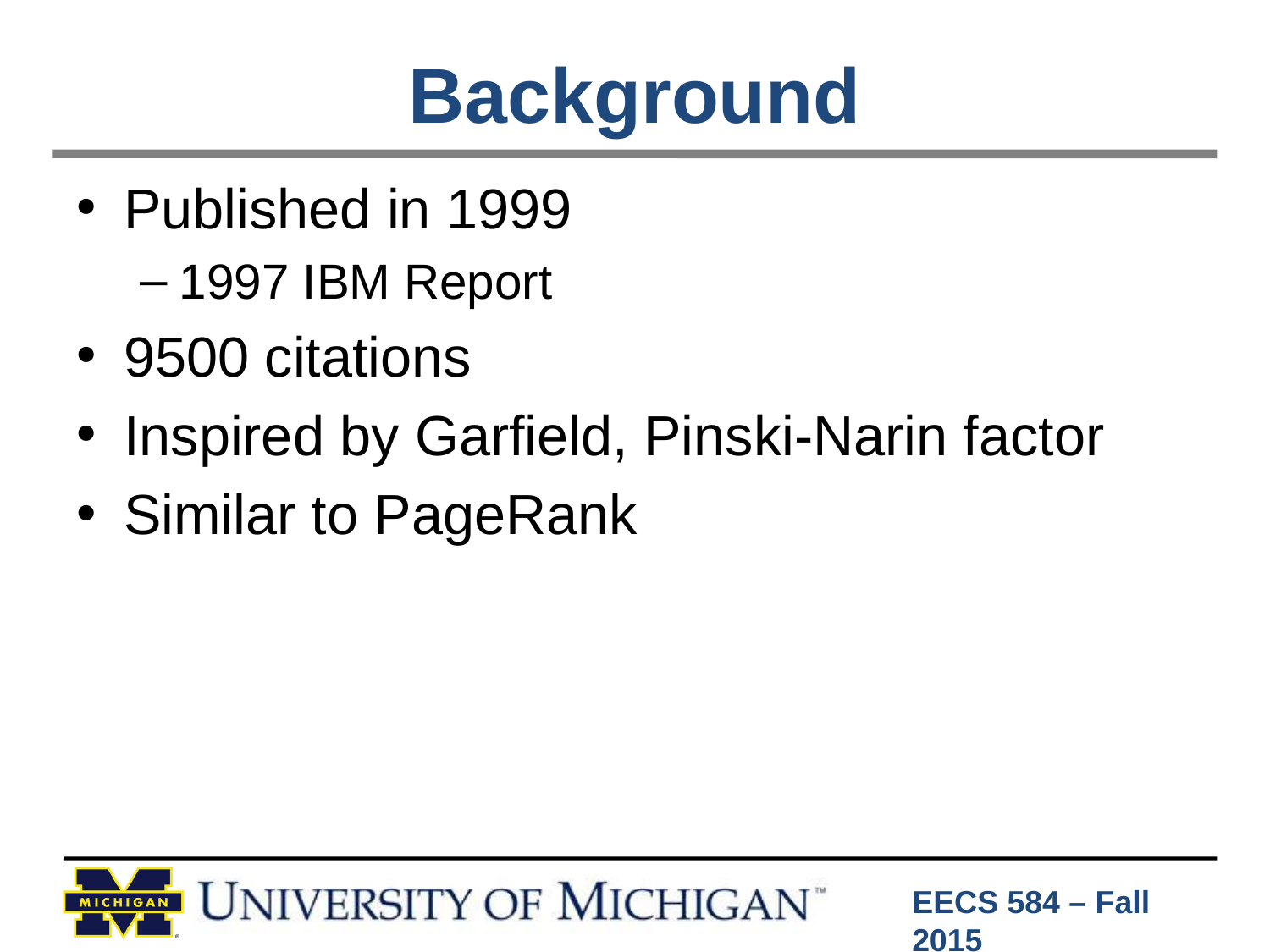

# Background
Published in 1999
1997 IBM Report
9500 citations
Inspired by Garfield, Pinski-Narin factor
Similar to PageRank